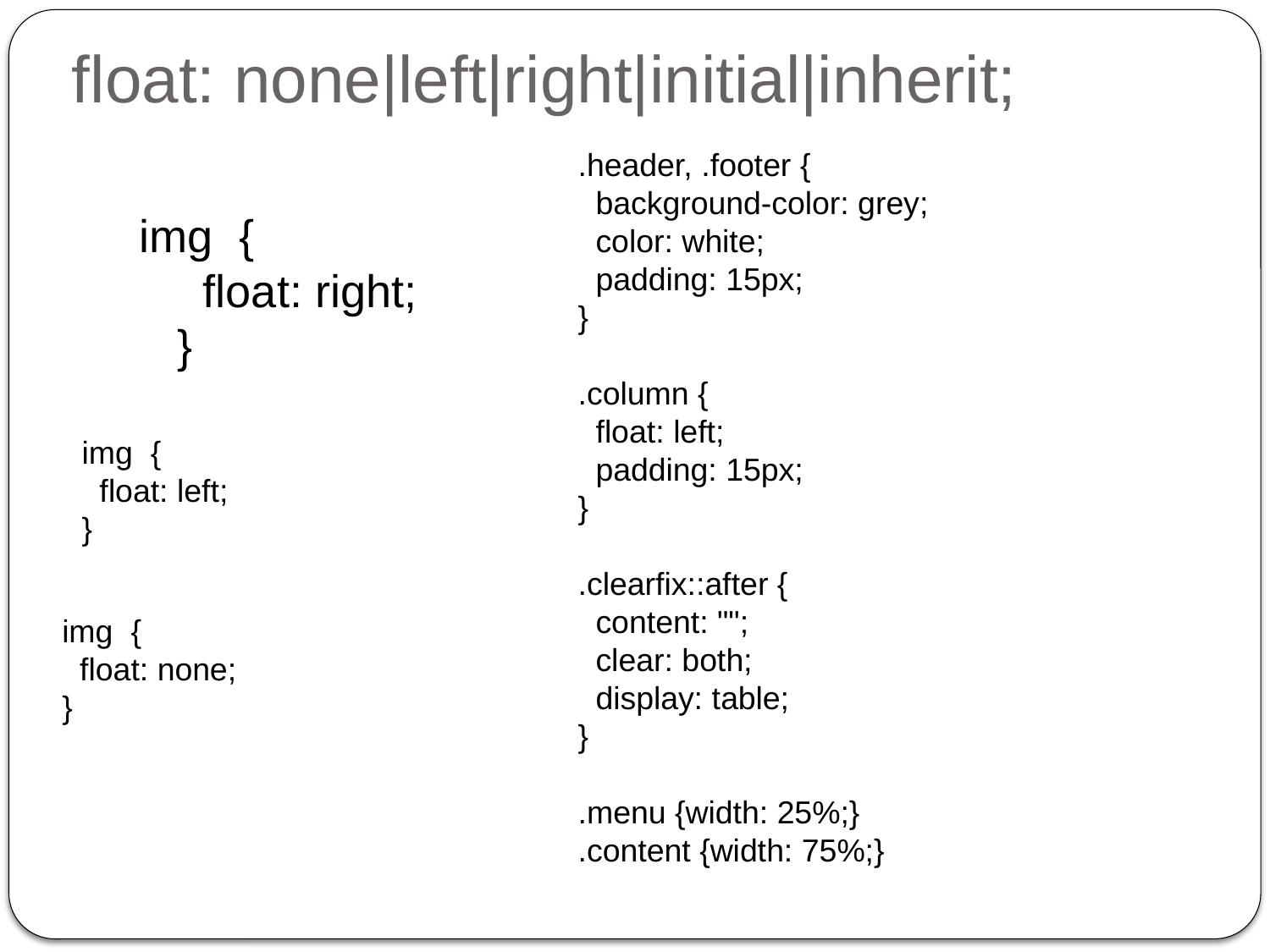

# float: none|left|right|initial|inherit;
.header, .footer {
  background-color: grey;
  color: white;
  padding: 15px;
}
.column {
  float: left;
  padding: 15px;
}
.clearfix::after {
  content: "";
  clear: both;
  display: table;
}
.menu {width: 25%;}
.content {width: 75%;}

img  {
  float: right;
}
img  {
  float: left;
}
img  {
  float: none;
}